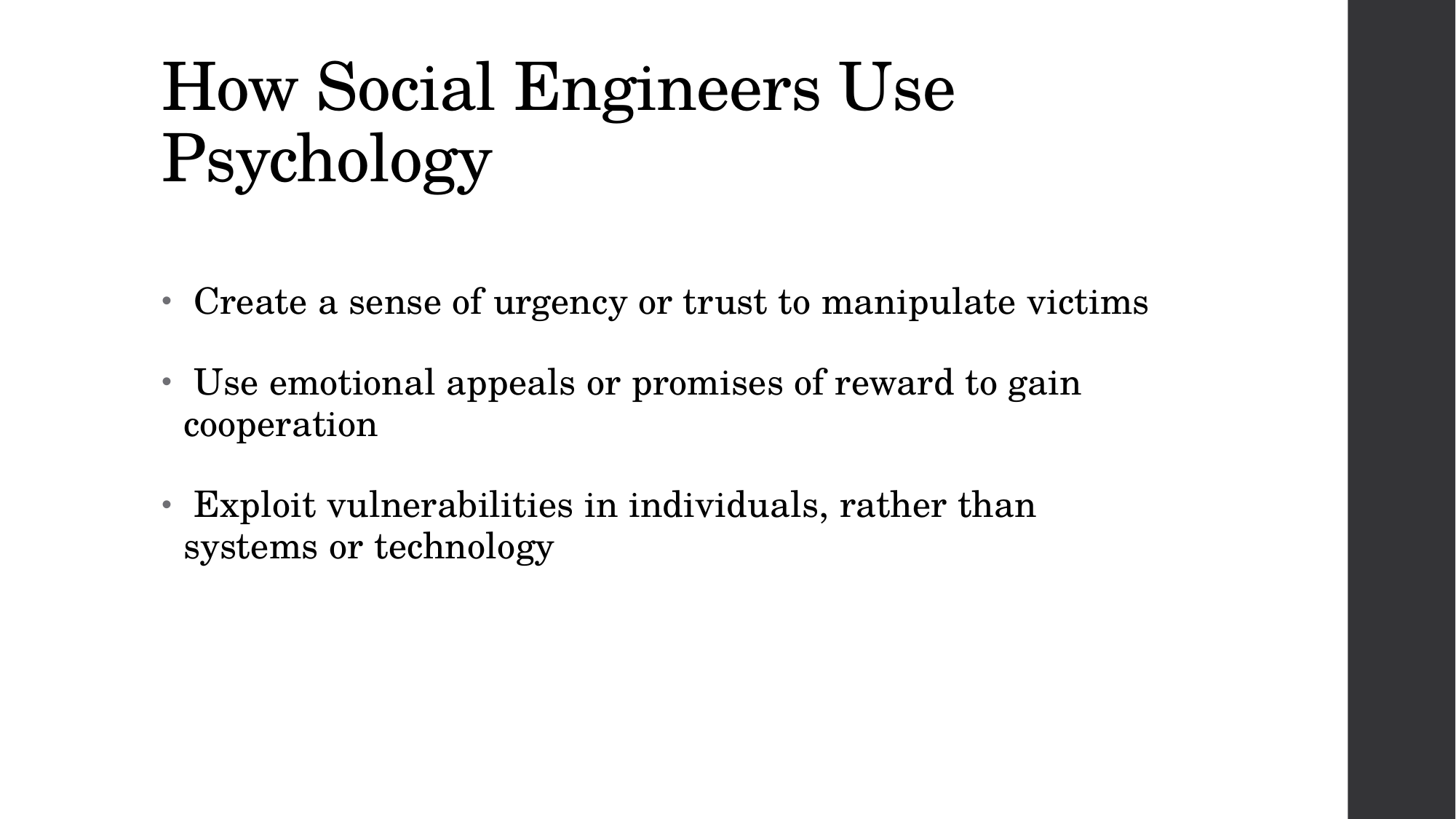

# How Social Engineers Use Psychology

 Create a sense of urgency or trust to manipulate victims
 Use emotional appeals or promises of reward to gain cooperation
 Exploit vulnerabilities in individuals, rather than systems or technology